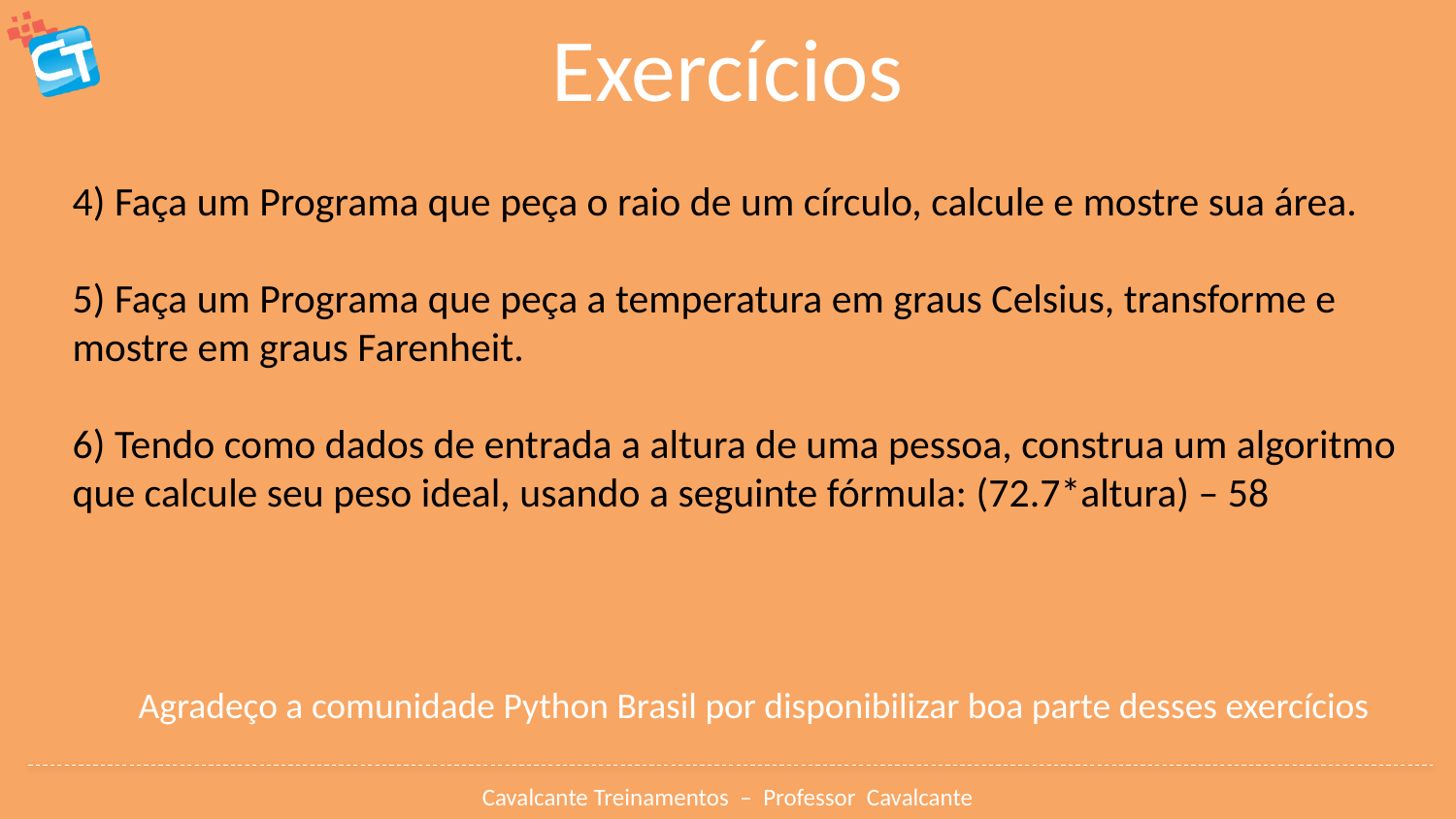

# Exercícios
4) Faça um Programa que peça o raio de um círculo, calcule e mostre sua área.

5) Faça um Programa que peça a temperatura em graus Celsius, transforme e mostre em graus Farenheit.

6) Tendo como dados de entrada a altura de uma pessoa, construa um algoritmo que calcule seu peso ideal, usando a seguinte fórmula: (72.7*altura) – 58

Agradeço a comunidade Python Brasil por disponibilizar boa parte desses exercícios